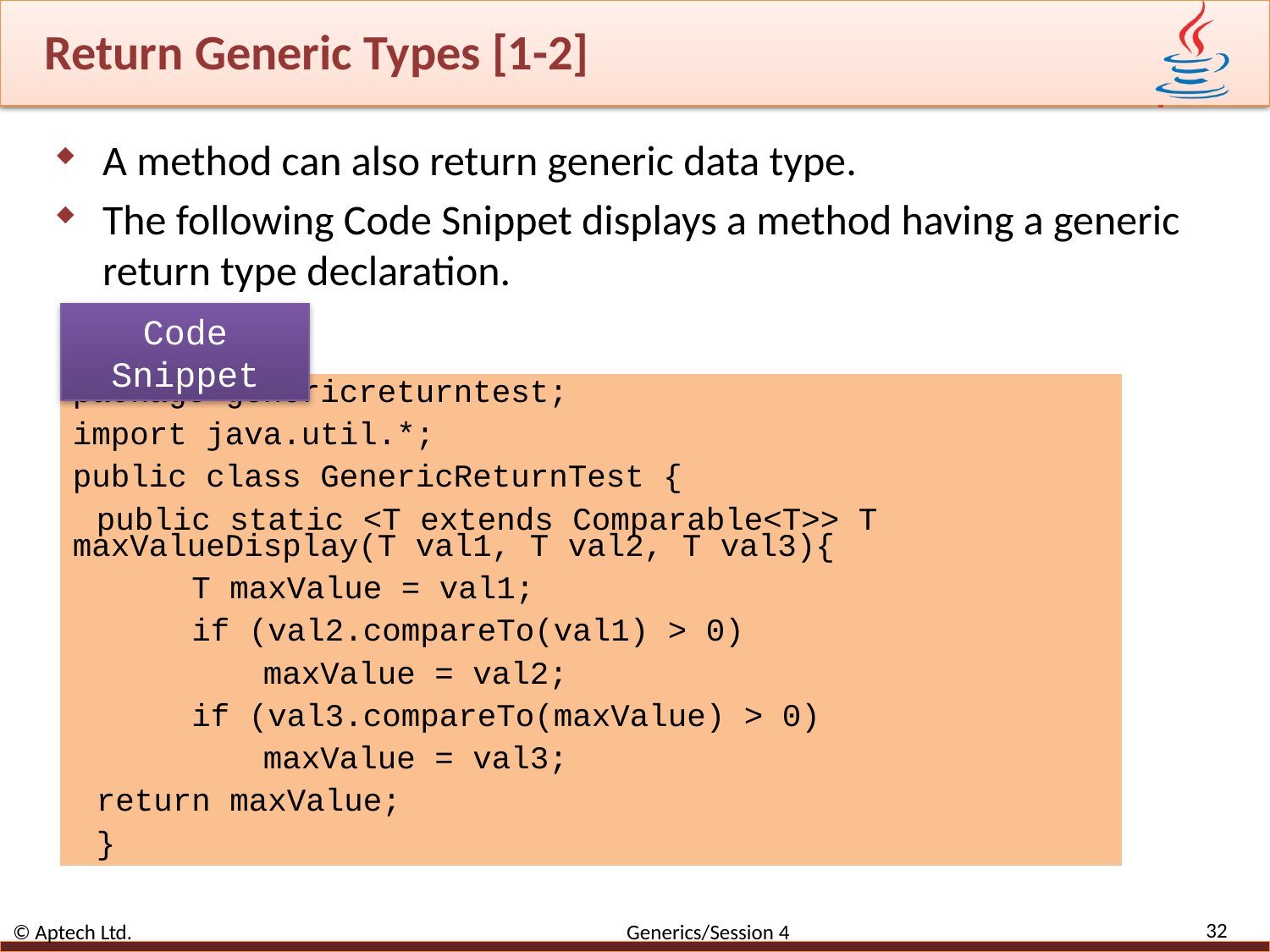

# Return Generic Types [1-2]
A method can also return generic data type.
The following Code Snippet displays a method having a generic return type declaration.

Code Snippet
package genericreturntest;
import java.util.*;
public class GenericReturnTest {
public static <T extends Comparable<T>> T maxValueDisplay(T val1, T val2, T val3){
T maxValue = val1;
if (val2.compareTo(val1) > 0)
maxValue = val2;
if (val3.compareTo(maxValue) > 0)
maxValue = val3;
return maxValue;
}
32
© Aptech Ltd.                                                                                                      Generics/Session 4